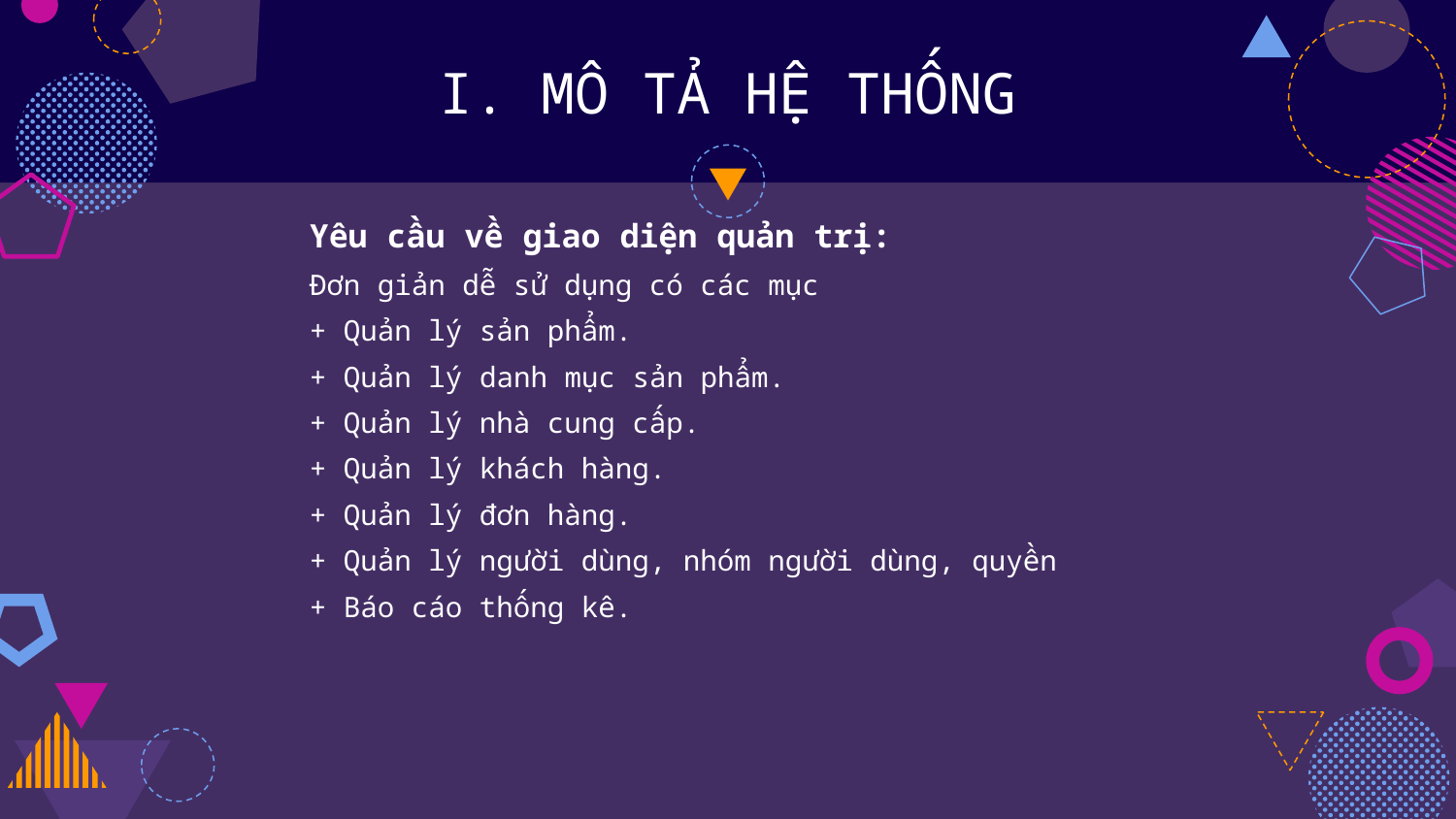

# I. MÔ TẢ HỆ THỐNG
Yêu cầu về giao diện quản trị:
Đơn giản dễ sử dụng có các mục
+ Quản lý sản phẩm.
+ Quản lý danh mục sản phẩm.
+ Quản lý nhà cung cấp.
+ Quản lý khách hàng.
+ Quản lý đơn hàng.
+ Quản lý người dùng, nhóm người dùng, quyền
+ Báo cáo thống kê.